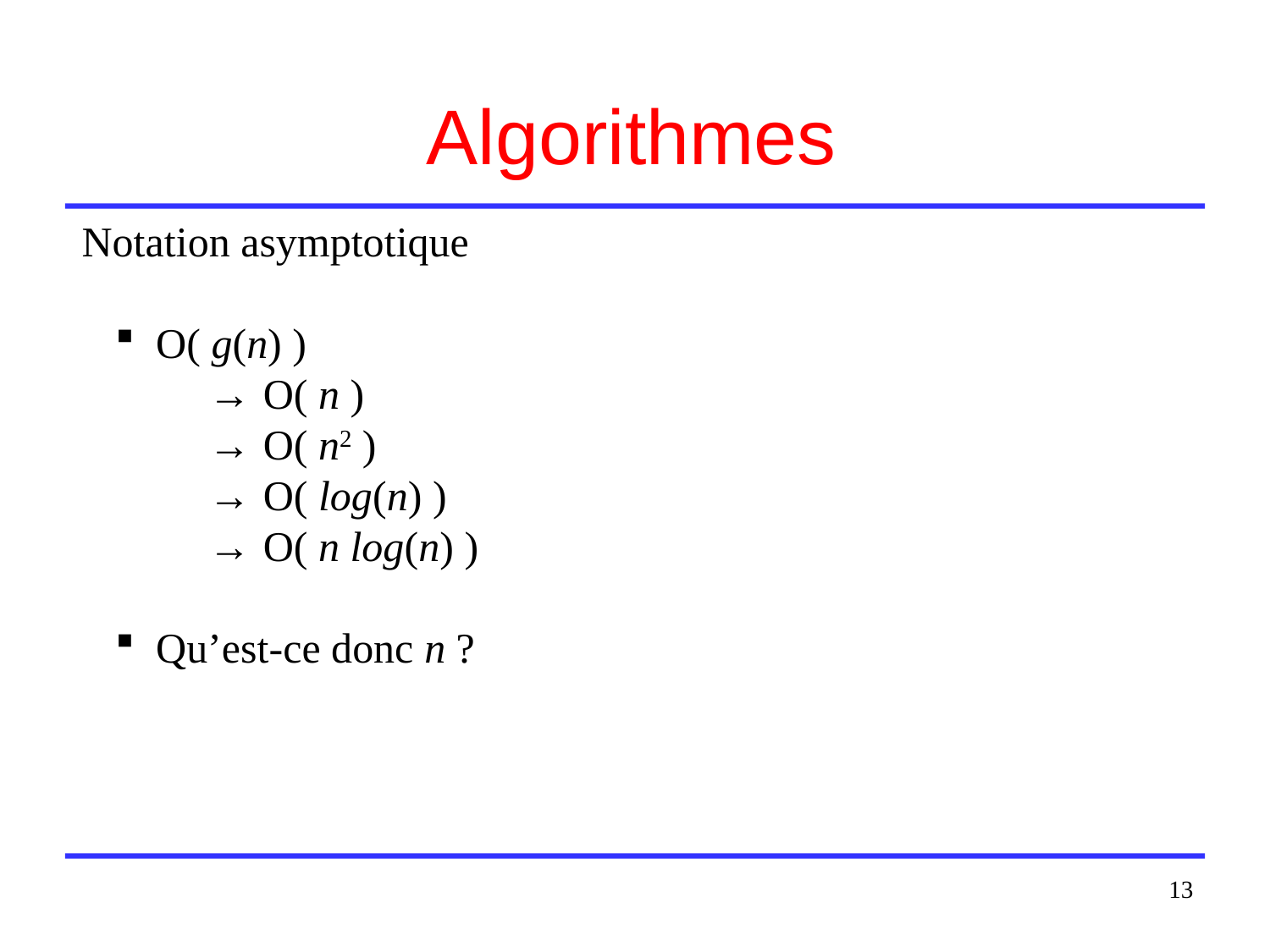

# Algorithmes
Notation asymptotique

 O( g(n) )
→ O( n )
→ O( n2 )
→ O( log(n) )
→ O( n log(n) )

 Qu’est-ce donc n ?
13